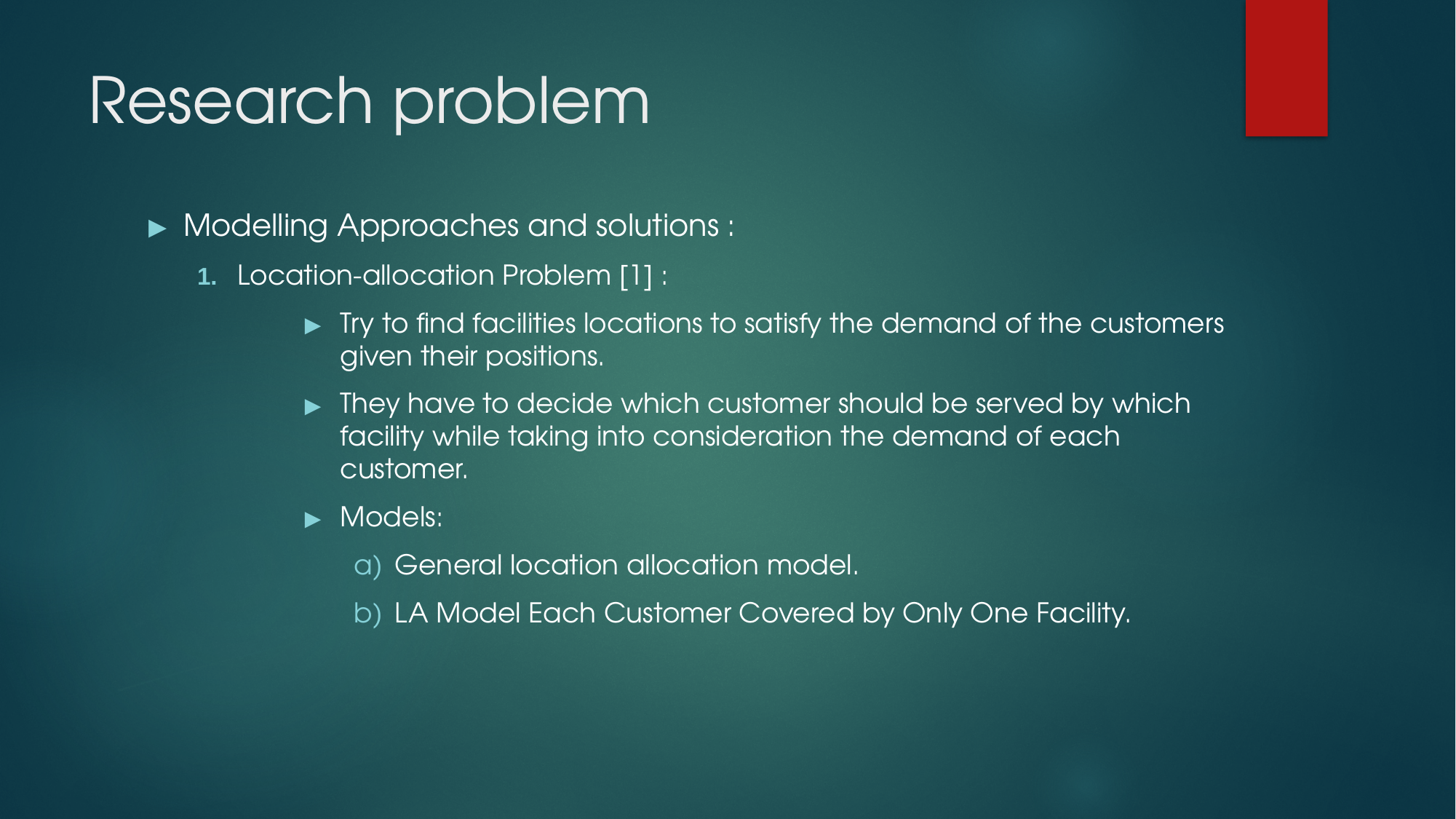

# Research problem
Modelling Approaches and solutions :
1.   Location-allocation Problem [1] :
Try to find facilities locations to satisfy the demand of the customers given their positions.
They have to decide which customer should be served by which facility while taking into consideration the demand of each customer.
Models:
General location allocation model.
LA Model Each Customer Covered by Only One Facility.